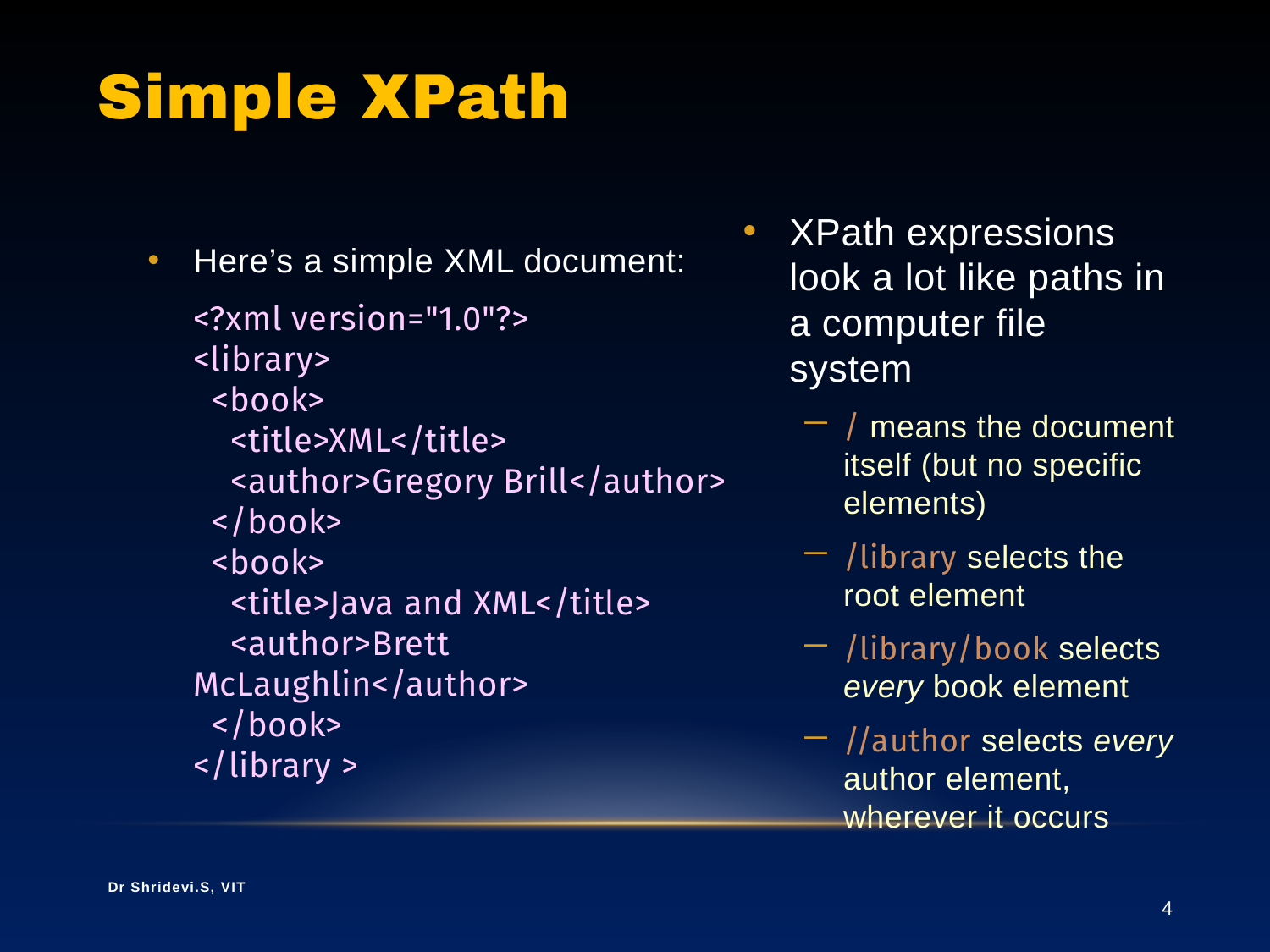

# Simple XPath
XPath expressions look a lot like paths in a computer file system
/ means the document itself (but no specific elements)
/library selects the root element
/library/book selects every book element
//author selects every author element, wherever it occurs
Here’s a simple XML document:
<?xml version="1.0"?>
<library>
  <book>
    <title>XML</title>
    <author>Gregory Brill</author>
  </book>
  <book>
    <title>Java and XML</title>
    <author>Brett McLaughlin</author>
  </book>
</library >
Dr Shridevi.S, VIT
4